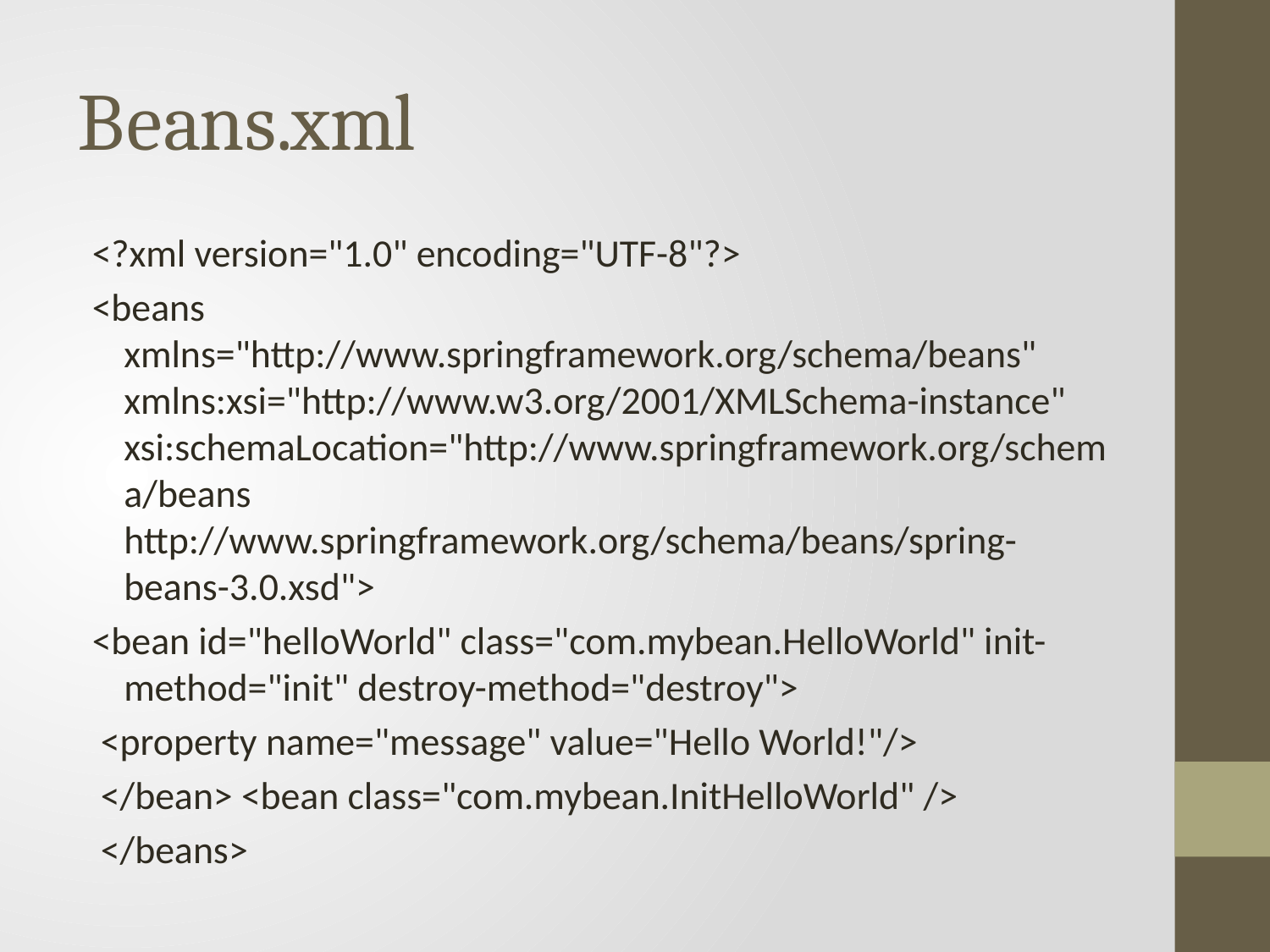

# Beans.xml
<?xml version="1.0" encoding="UTF-8"?>
<beans xmlns="http://www.springframework.org/schema/beans" xmlns:xsi="http://www.w3.org/2001/XMLSchema-instance" xsi:schemaLocation="http://www.springframework.org/schema/beans http://www.springframework.org/schema/beans/spring-beans-3.0.xsd">
<bean id="helloWorld" class="com.mybean.HelloWorld" init-method="init" destroy-method="destroy">
 <property name="message" value="Hello World!"/>
 </bean> <bean class="com.mybean.InitHelloWorld" />
 </beans>